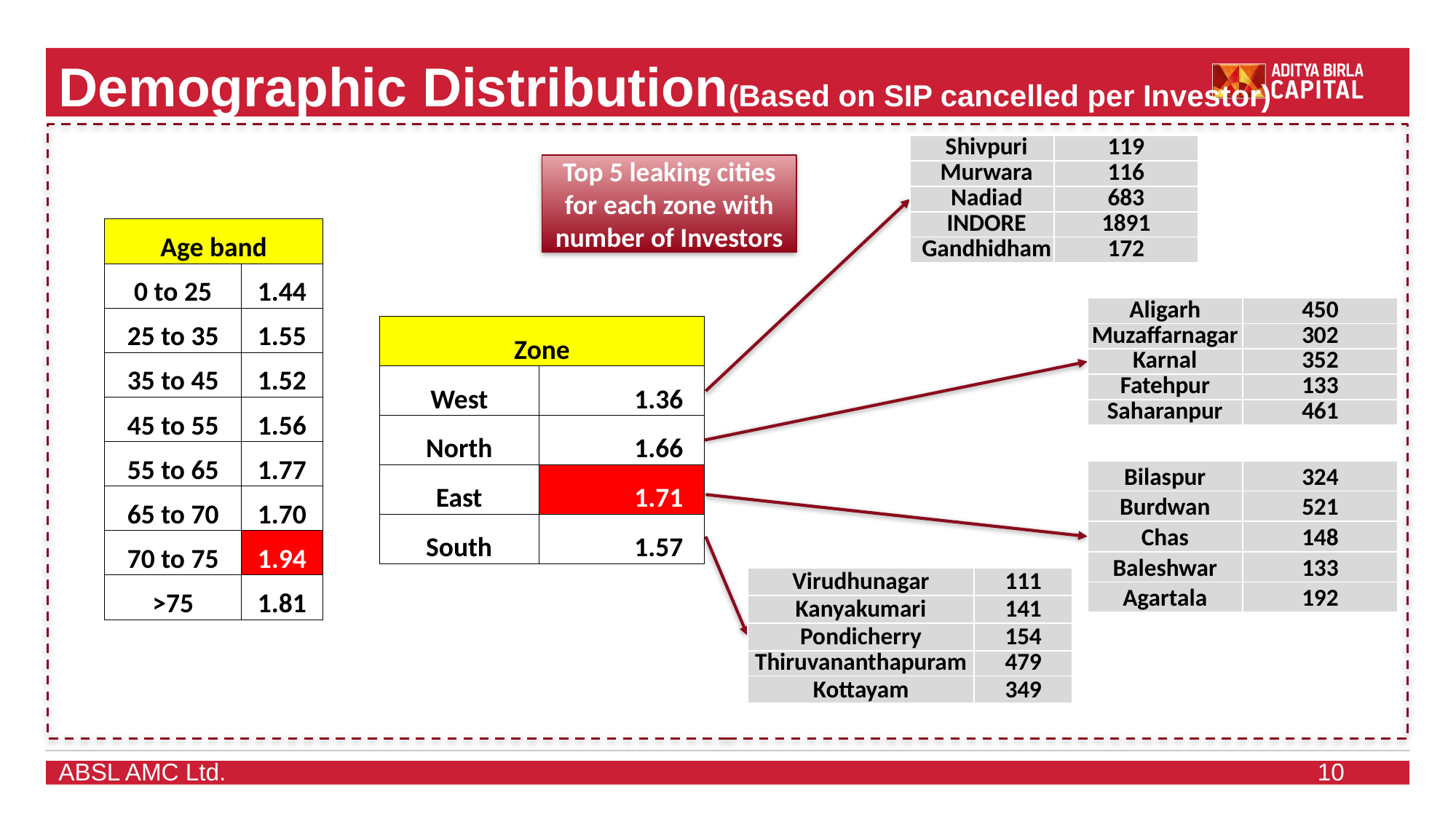

Demographic Distribution(Based on SIP cancelled per Investor)

| Shivpuri | 119 |
| --- | --- |
| Murwara | 116 |
| Nadiad | 683 |
| INDORE | 1891 |
| Gandhidham | 172 |
Top 5 leaking cities for each zone with number of Investors
| Age band |  |
| --- | --- |
| 0 to 25 | 1.44 |
| 25 to 35 | 1.55 |
| 35 to 45 | 1.52 |
| 45 to 55 | 1.56 |
| 55 to 65 | 1.77 |
| 65 to 70 | 1.70 |
| 70 to 75 | 1.94 |
| >75 | 1.81 |
| Aligarh | 450 |
| --- | --- |
| Muzaffarnagar | 302 |
| Karnal | 352 |
| Fatehpur | 133 |
| Saharanpur | 461 |
| Zone |  |
| --- | --- |
| West | 1.36 |
| North | 1.66 |
| East | 1.71 |
| South | 1.57 |
| Bilaspur | 324 |
| --- | --- |
| Burdwan | 521 |
| Chas | 148 |
| Baleshwar | 133 |
| Agartala | 192 |
| Virudhunagar | 111 |
| --- | --- |
| Kanyakumari | 141 |
| Pondicherry | 154 |
| Thiruvananthapuram | 479 |
| Kottayam | 349 |
10
ABSL AMC Ltd.